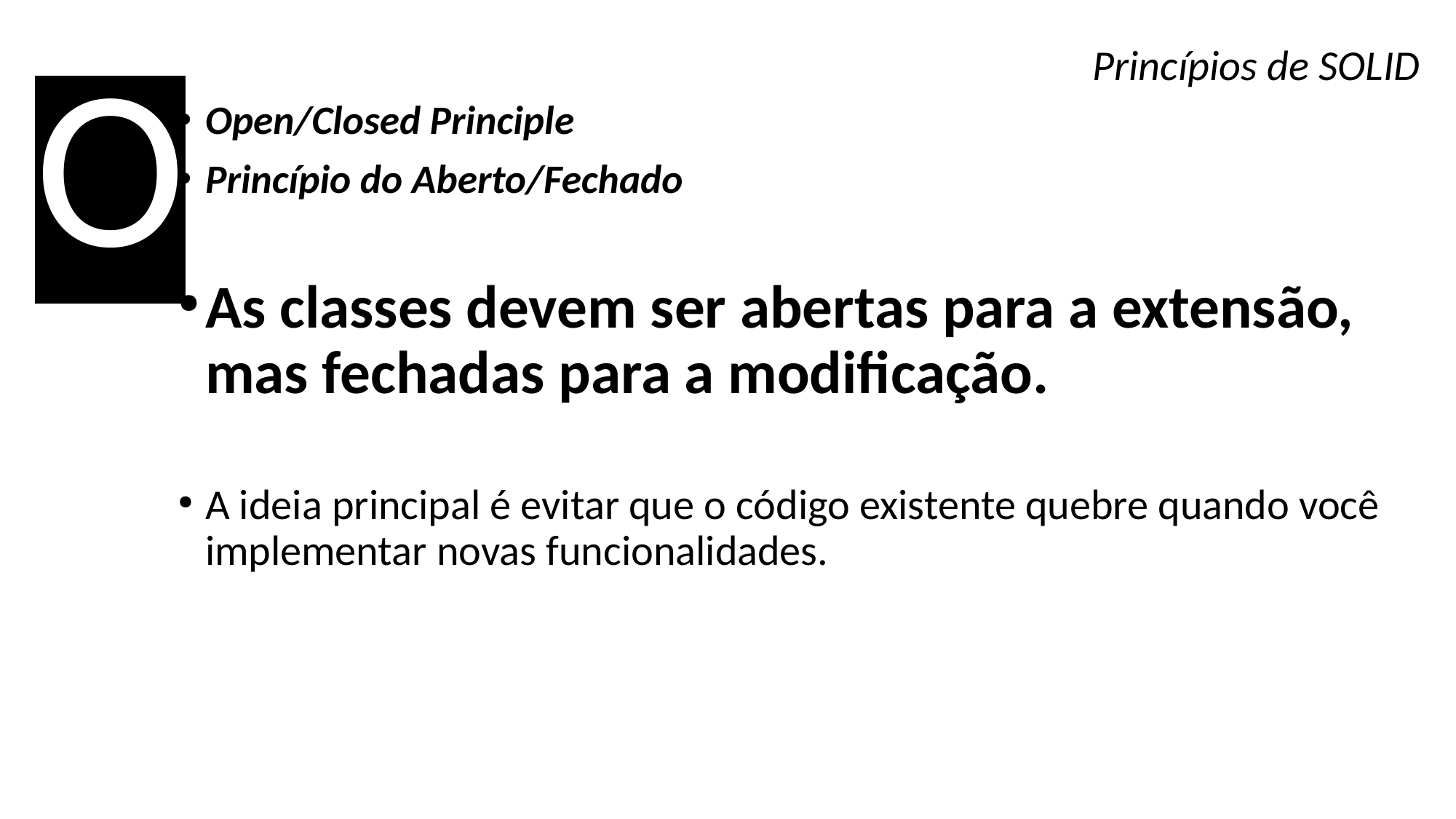

O
# Princípios de SOLID
Open/Closed Principle
Princípio do Aberto/Fechado

As classes devem ser abertas para a extensão, mas fechadas para a modificação.

A ideia principal é evitar que o código existente quebre quando você implementar novas funcionalidades.